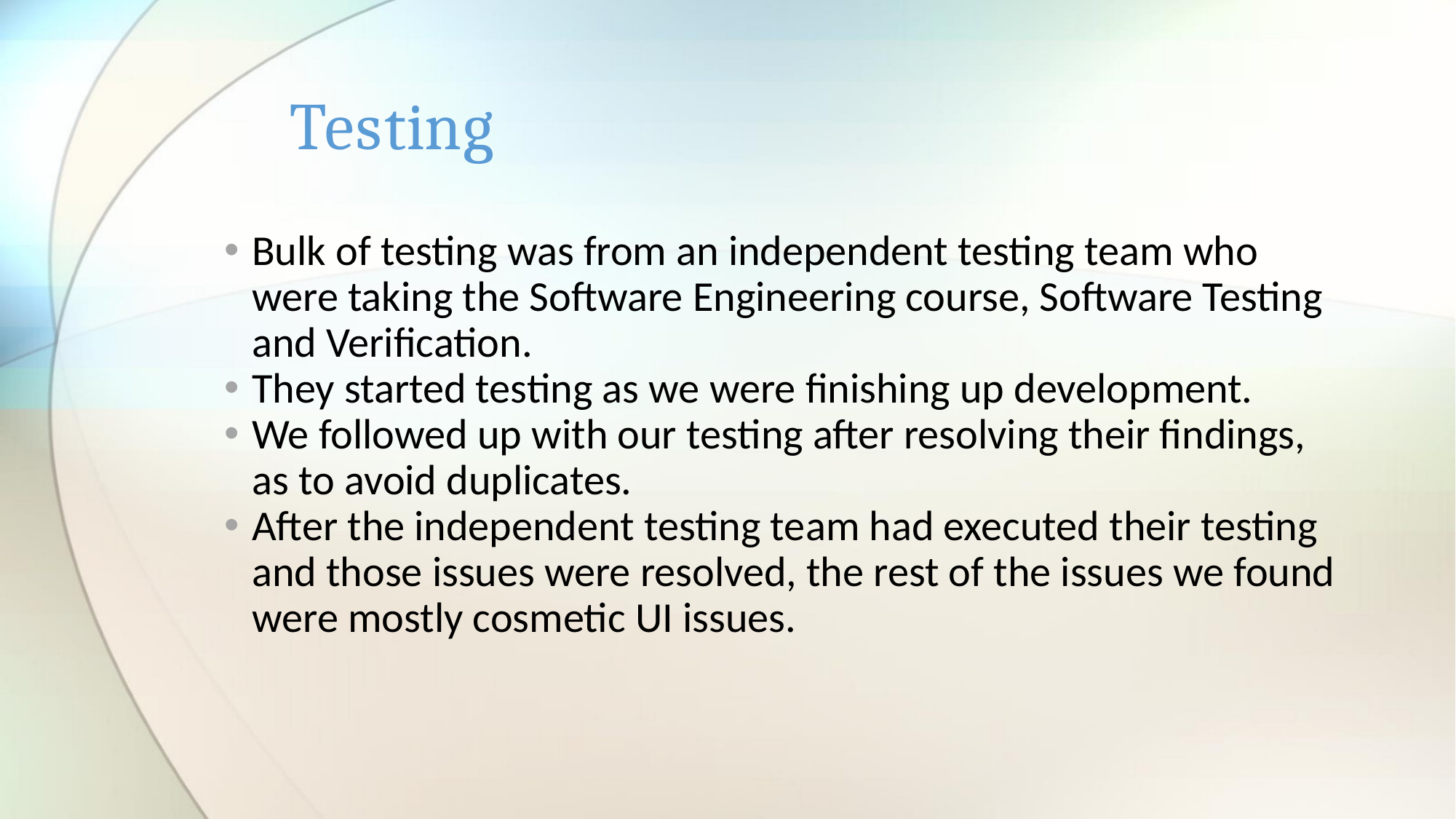

# Testing
Bulk of testing was from an independent testing team who were taking the Software Engineering course, Software Testing and Verification.
They started testing as we were finishing up development.
We followed up with our testing after resolving their findings, as to avoid duplicates.
After the independent testing team had executed their testing and those issues were resolved, the rest of the issues we found were mostly cosmetic UI issues.